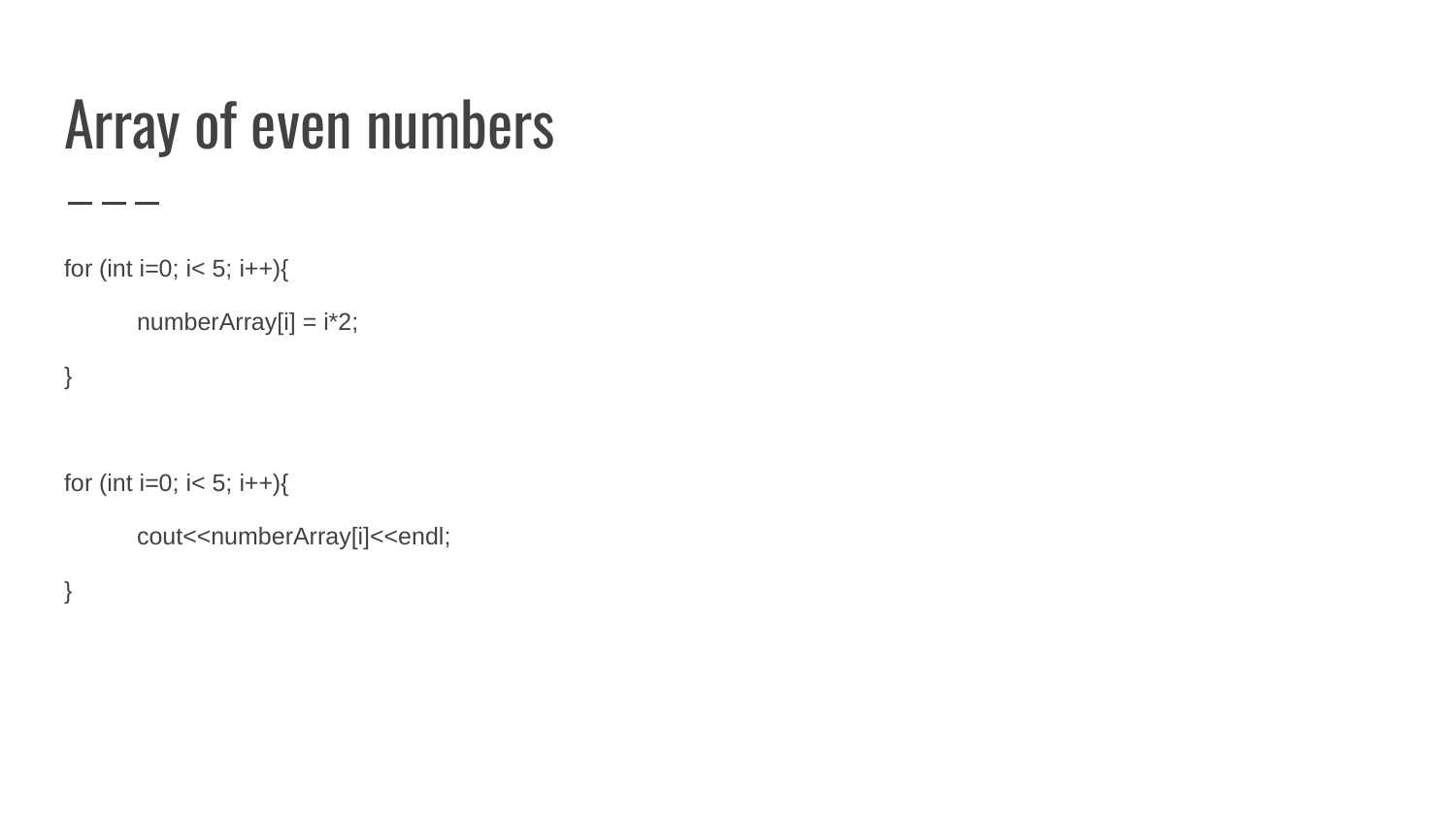

# Array of even numbers
for (int i=0; i< 5; i++){
numberArray[i] = i*2;
}

for (int i=0; i< 5; i++){
cout<<numberArray[i]<<endl;
}